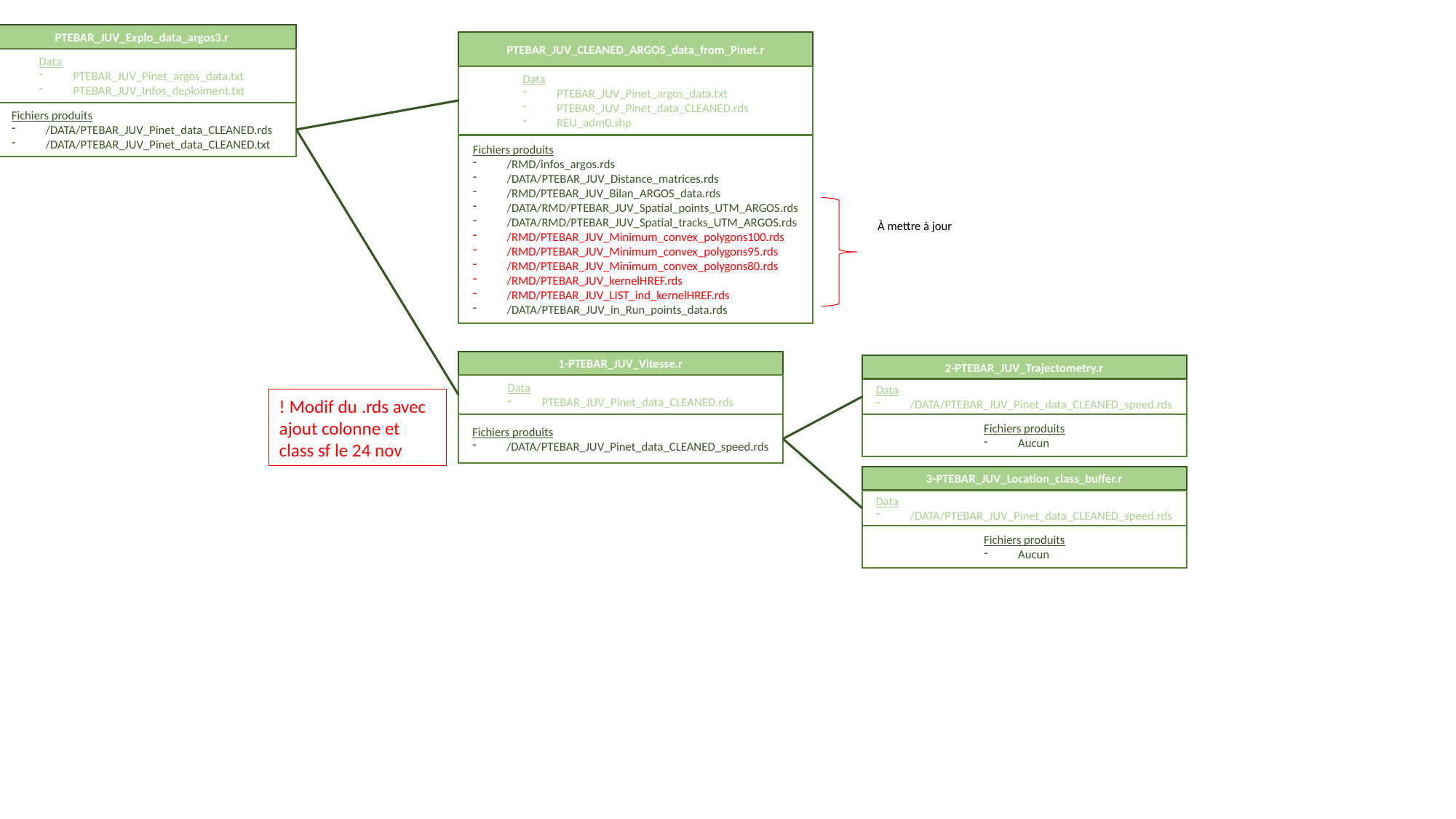

PTEBAR_JUV_Explo_data_argos3.r
Data
PTEBAR_JUV_Pinet_argos_data.txt
PTEBAR_JUV_Infos_deploiment.txt
Fichiers produits
/DATA/PTEBAR_JUV_Pinet_data_CLEANED.rds
/DATA/PTEBAR_JUV_Pinet_data_CLEANED.txt
PTEBAR_JUV_CLEANED_ARGOS_data_from_Pinet.r
Data
PTEBAR_JUV_Pinet_argos_data.txt
PTEBAR_JUV_Pinet_data_CLEANED.rds
REU_adm0.shp
Fichiers produits
/RMD/infos_argos.rds
/DATA/PTEBAR_JUV_Distance_matrices.rds
/RMD/PTEBAR_JUV_Bilan_ARGOS_data.rds
/DATA/RMD/PTEBAR_JUV_Spatial_points_UTM_ARGOS.rds
/DATA/RMD/PTEBAR_JUV_Spatial_tracks_UTM_ARGOS.rds
/RMD/PTEBAR_JUV_Minimum_convex_polygons100.rds
/RMD/PTEBAR_JUV_Minimum_convex_polygons95.rds
/RMD/PTEBAR_JUV_Minimum_convex_polygons80.rds
/RMD/PTEBAR_JUV_kernelHREF.rds
/RMD/PTEBAR_JUV_LIST_ind_kernelHREF.rds
/DATA/PTEBAR_JUV_in_Run_points_data.rds

À mettre à jour
1-PTEBAR_JUV_Vitesse.r
Data
PTEBAR_JUV_Pinet_data_CLEANED.rds
Fichiers produits
/DATA/PTEBAR_JUV_Pinet_data_CLEANED_speed.rds
2-PTEBAR_JUV_Trajectometry.r
Data
/DATA/PTEBAR_JUV_Pinet_data_CLEANED_speed.rds
Fichiers produits
Aucun
! Modif du .rds avec ajout colonne et class sf le 24 nov
3-PTEBAR_JUV_Location_class_buffer.r
Data
/DATA/PTEBAR_JUV_Pinet_data_CLEANED_speed.rds
Fichiers produits
Aucun